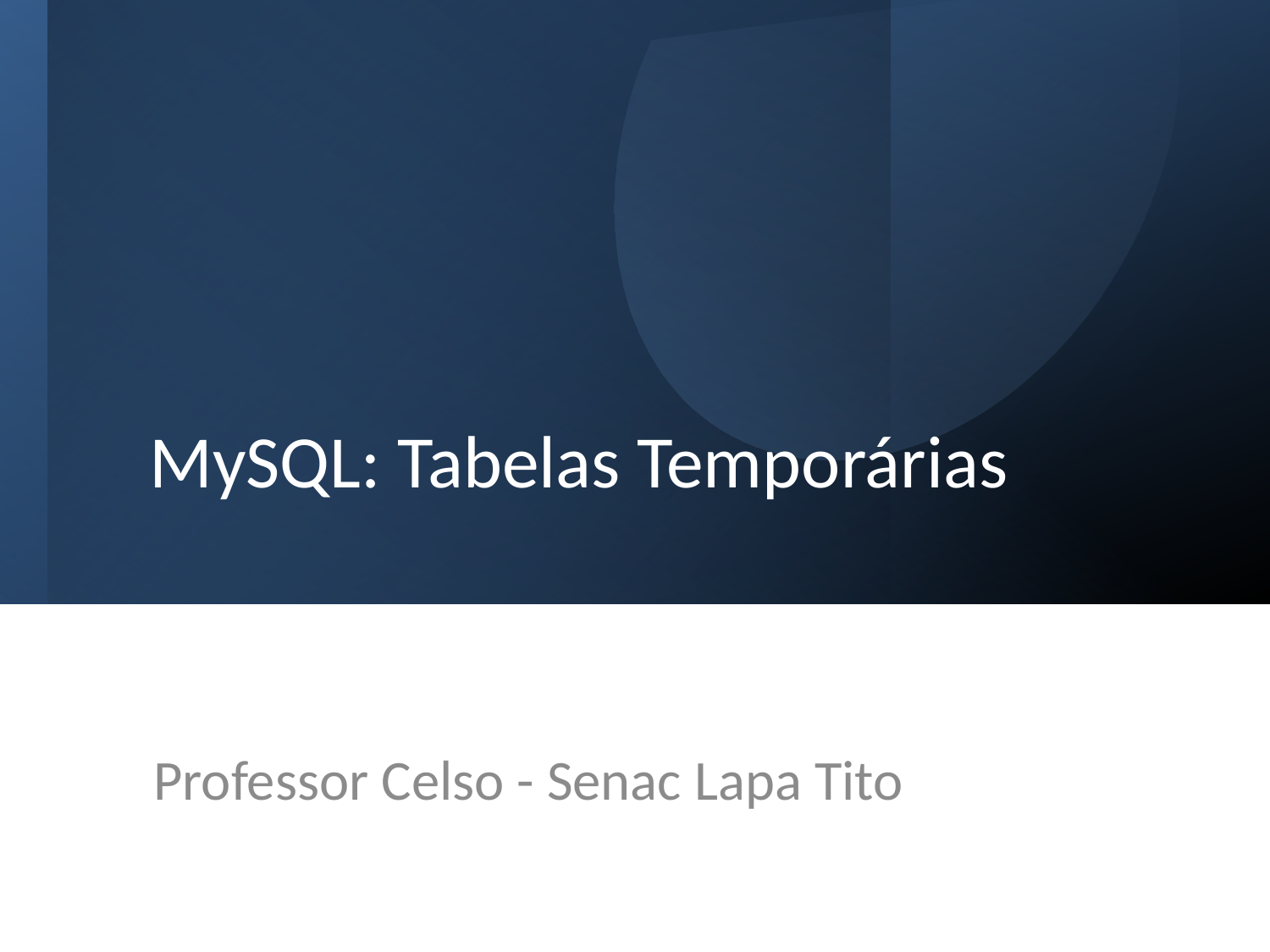

# MySQL: Tabelas Temporárias
Professor Celso - Senac Lapa Tito